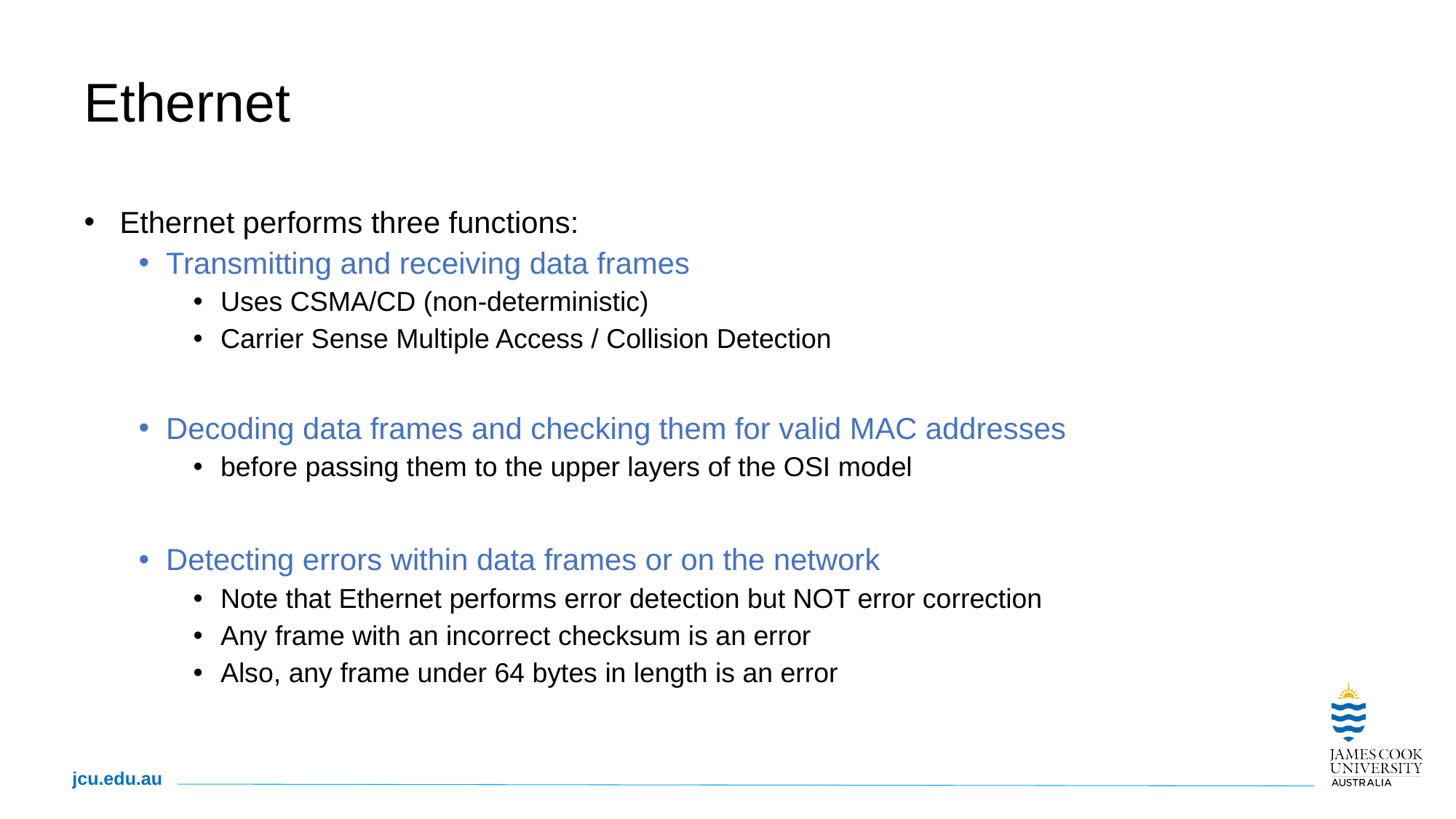

# Ethernet
 Ethernet performs three functions:
Transmitting and receiving data frames
Uses CSMA/CD (non-deterministic)
Carrier Sense Multiple Access / Collision Detection

Decoding data frames and checking them for valid MAC addresses
before passing them to the upper layers of the OSI model

Detecting errors within data frames or on the network
Note that Ethernet performs error detection but NOT error correction
Any frame with an incorrect checksum is an error
Also, any frame under 64 bytes in length is an error